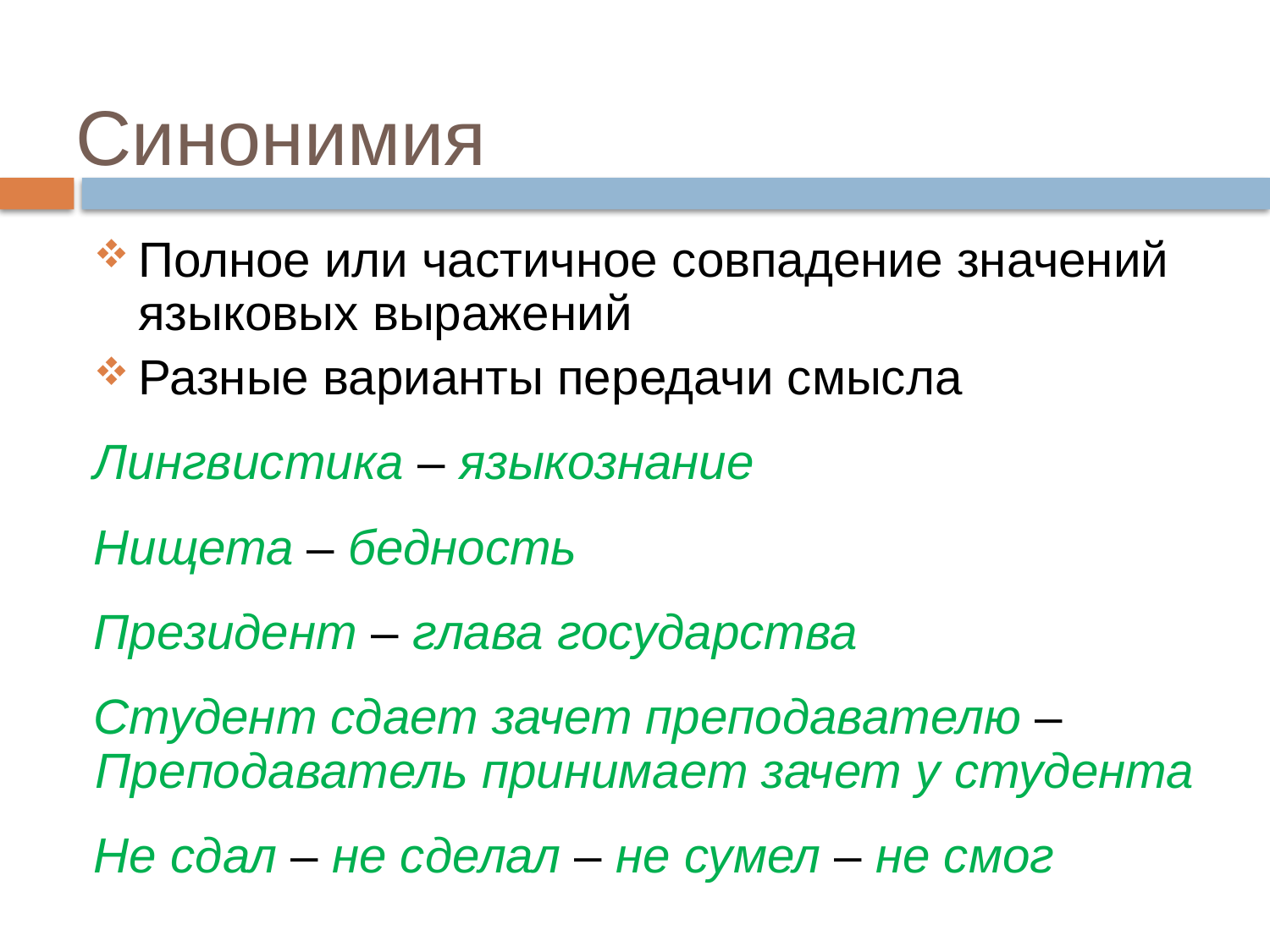

# Синонимия
Полное или частичное совпадение значений языковых выражений
Разные варианты передачи смысла
Лингвистика – языкознание
Нищета – бедность
Президент – глава государства
Студент сдает зачет преподавателю –
Преподаватель принимает зачет у студента
Не сдал – не сделал – не сумел – не смог

9